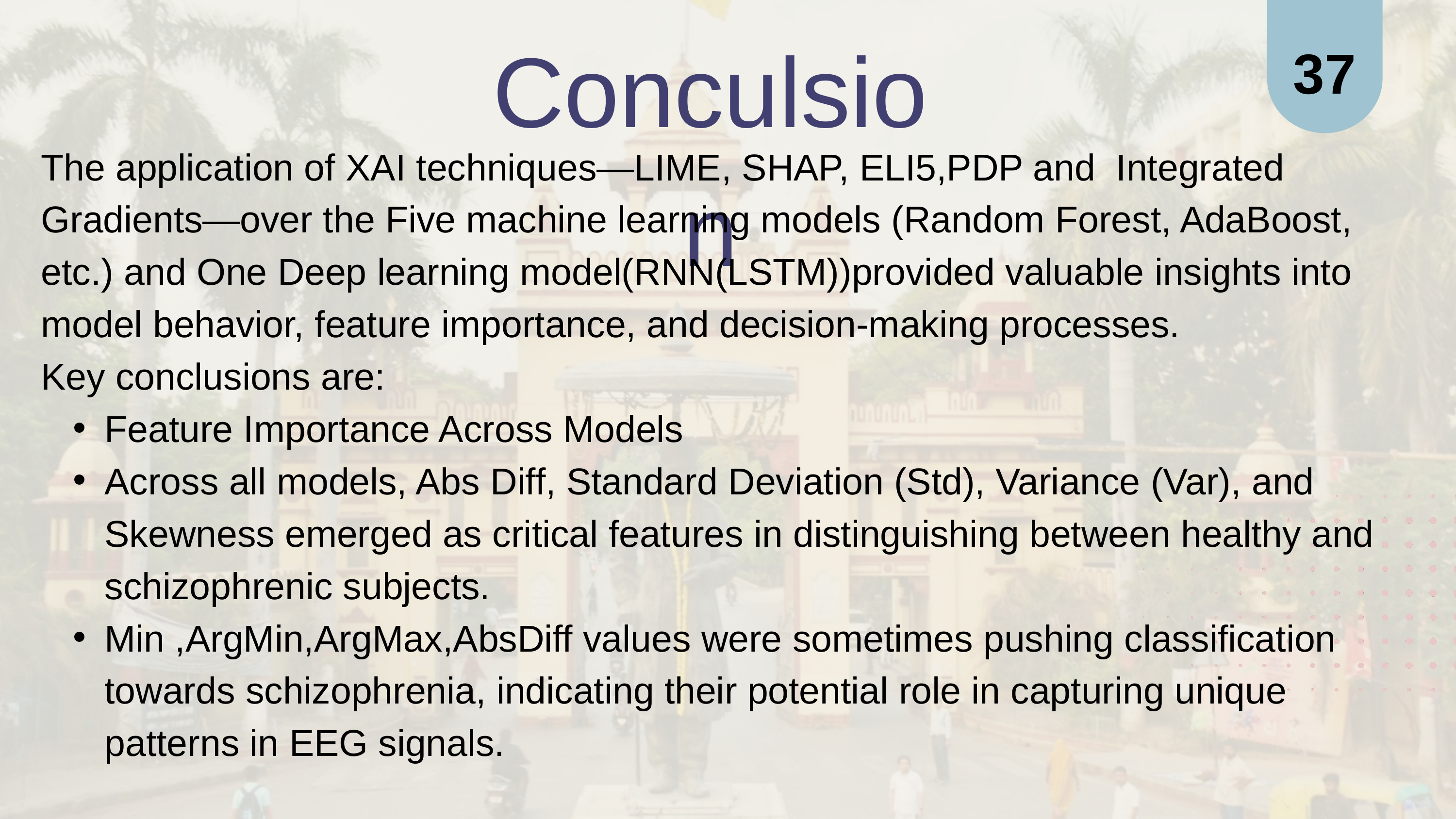

37
Conculsion
The application of XAI techniques—LIME, SHAP, ELI5,PDP and  Integrated Gradients—over the Five machine learning models (Random Forest, AdaBoost, etc.) and One Deep learning model(RNN(LSTM))provided valuable insights into model behavior, feature importance, and decision-making processes.
Key conclusions are:
Feature Importance Across Models
Across all models, Abs Diff, Standard Deviation (Std), Variance (Var), and Skewness emerged as critical features in distinguishing between healthy and schizophrenic subjects.
Min ,ArgMin,ArgMax,AbsDiff values were sometimes pushing classification towards schizophrenia, indicating their potential role in capturing unique patterns in EEG signals.